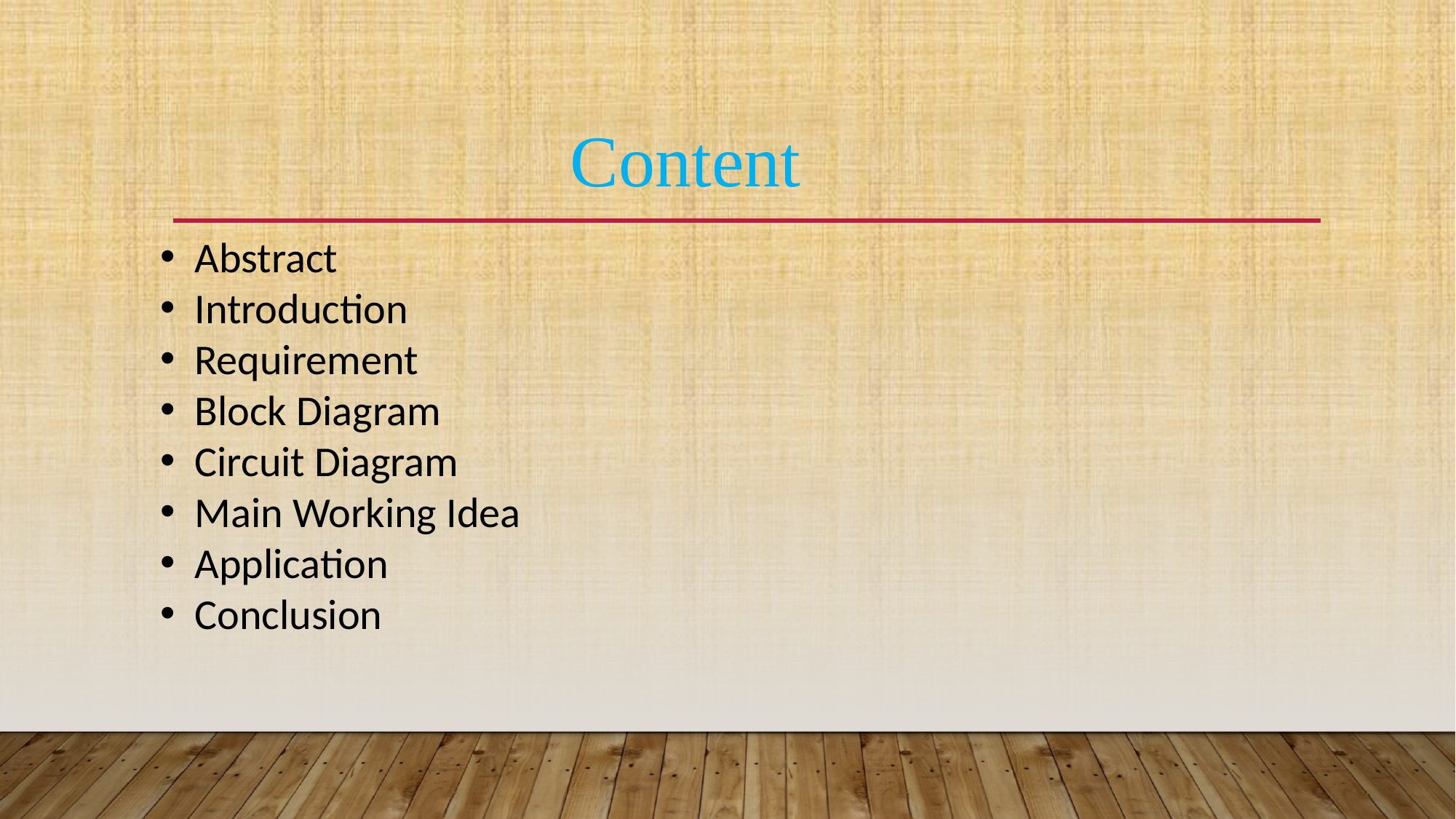

Content
Abstract
Introduction
Requirement
Block Diagram
Circuit Diagram
Main Working Idea
Application
Conclusion